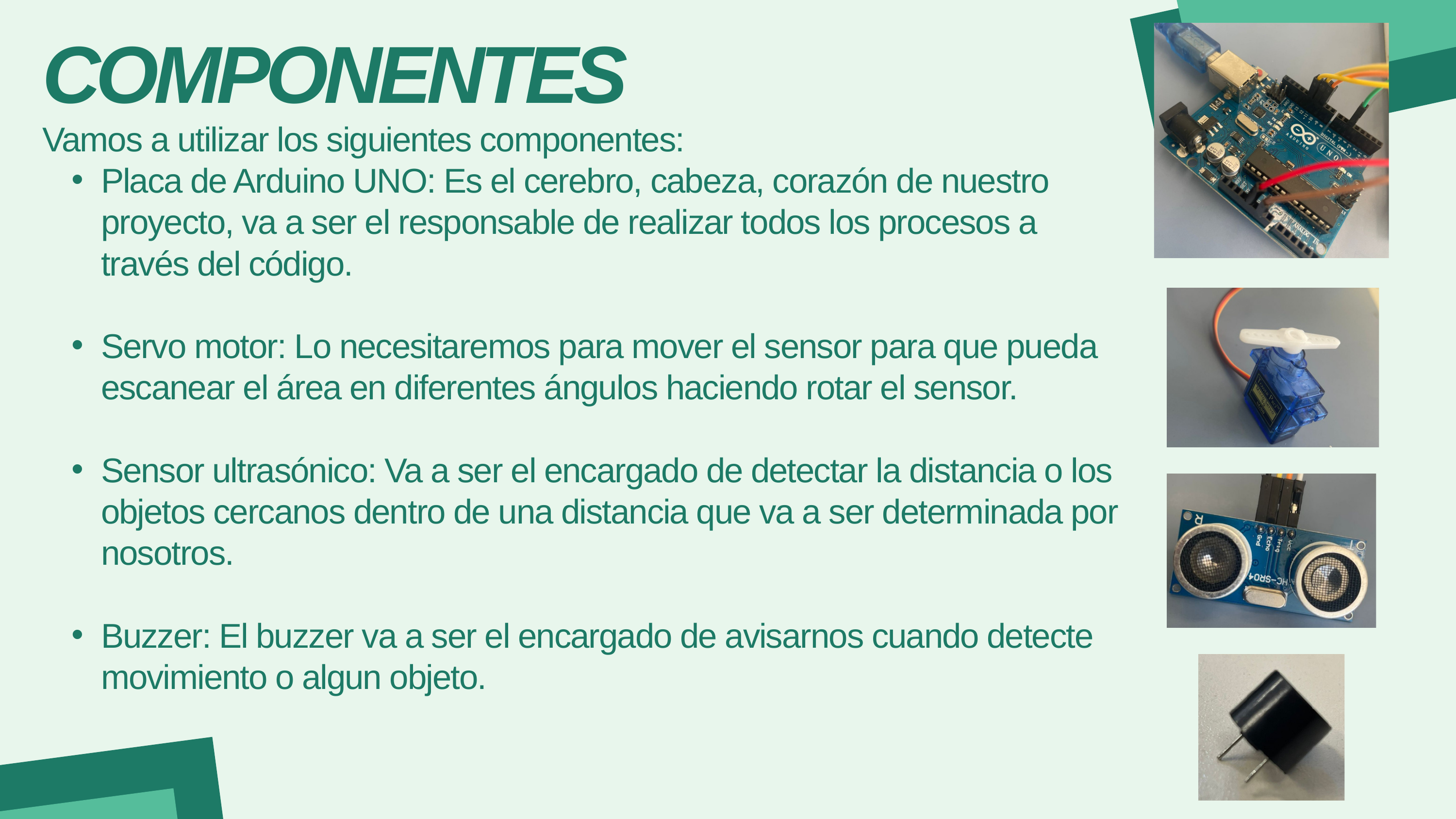

COMPONENTES

Vamos a utilizar los siguientes componentes:
Placa de Arduino UNO: Es el cerebro, cabeza, corazón de nuestro proyecto, va a ser el responsable de realizar todos los procesos a través del código.

Servo motor: Lo necesitaremos para mover el sensor para que pueda escanear el área en diferentes ángulos haciendo rotar el sensor.

Sensor ultrasónico: Va a ser el encargado de detectar la distancia o los objetos cercanos dentro de una distancia que va a ser determinada por nosotros.

Buzzer: El buzzer va a ser el encargado de avisarnos cuando detecte movimiento o algun objeto.